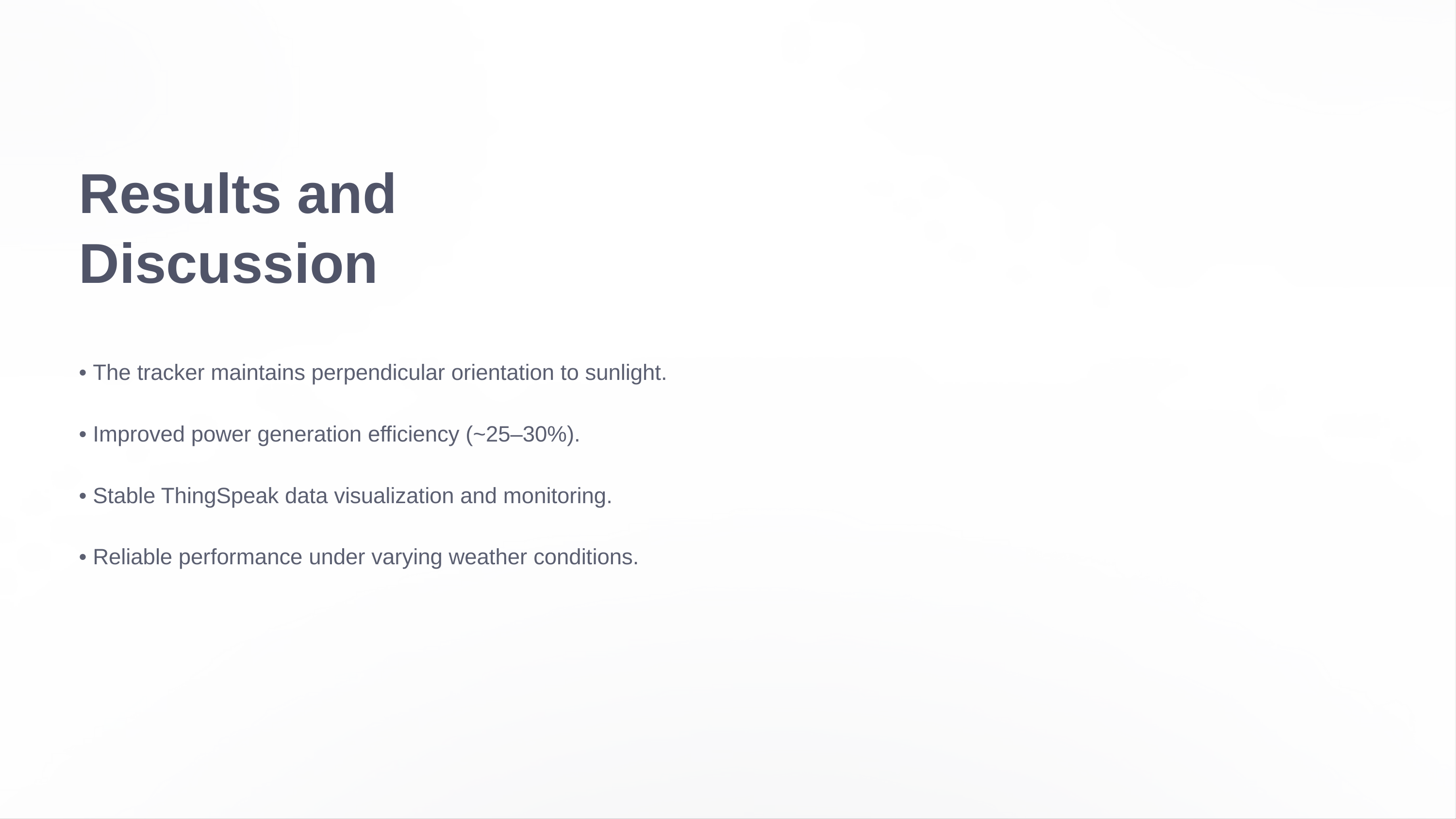

Results and Discussion
• The tracker maintains perpendicular orientation to sunlight.
• Improved power generation efficiency (~25–30%).
• Stable ThingSpeak data visualization and monitoring.
• Reliable performance under varying weather conditions.